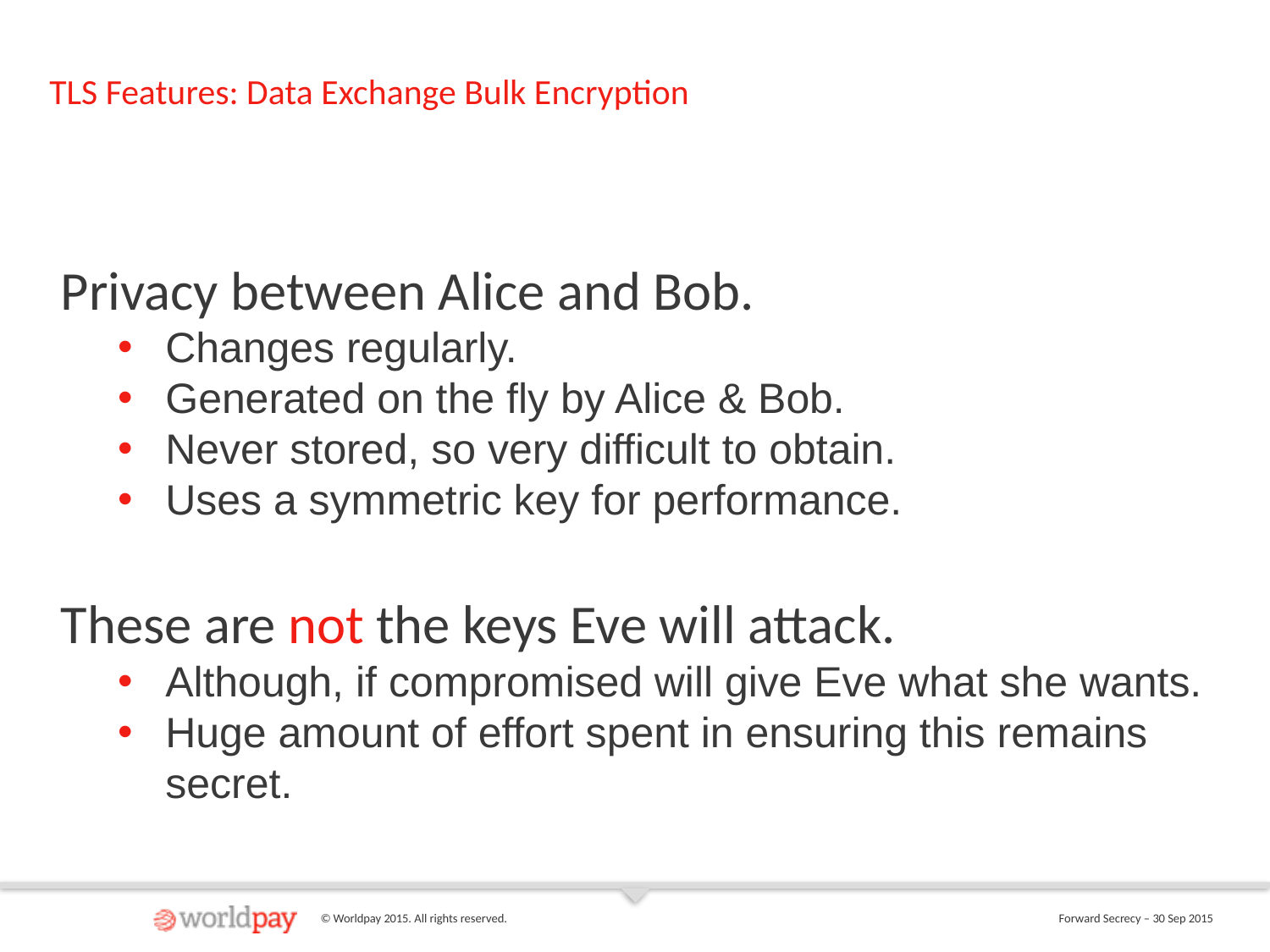

# TLS Features: Data Exchange Bulk Encryption
Privacy between Alice and Bob.
Changes regularly.
Generated on the fly by Alice & Bob.
Never stored, so very difficult to obtain.
Uses a symmetric key for performance.

These are not the keys Eve will attack.
Although, if compromised will give Eve what she wants.
Huge amount of effort spent in ensuring this remains secret.